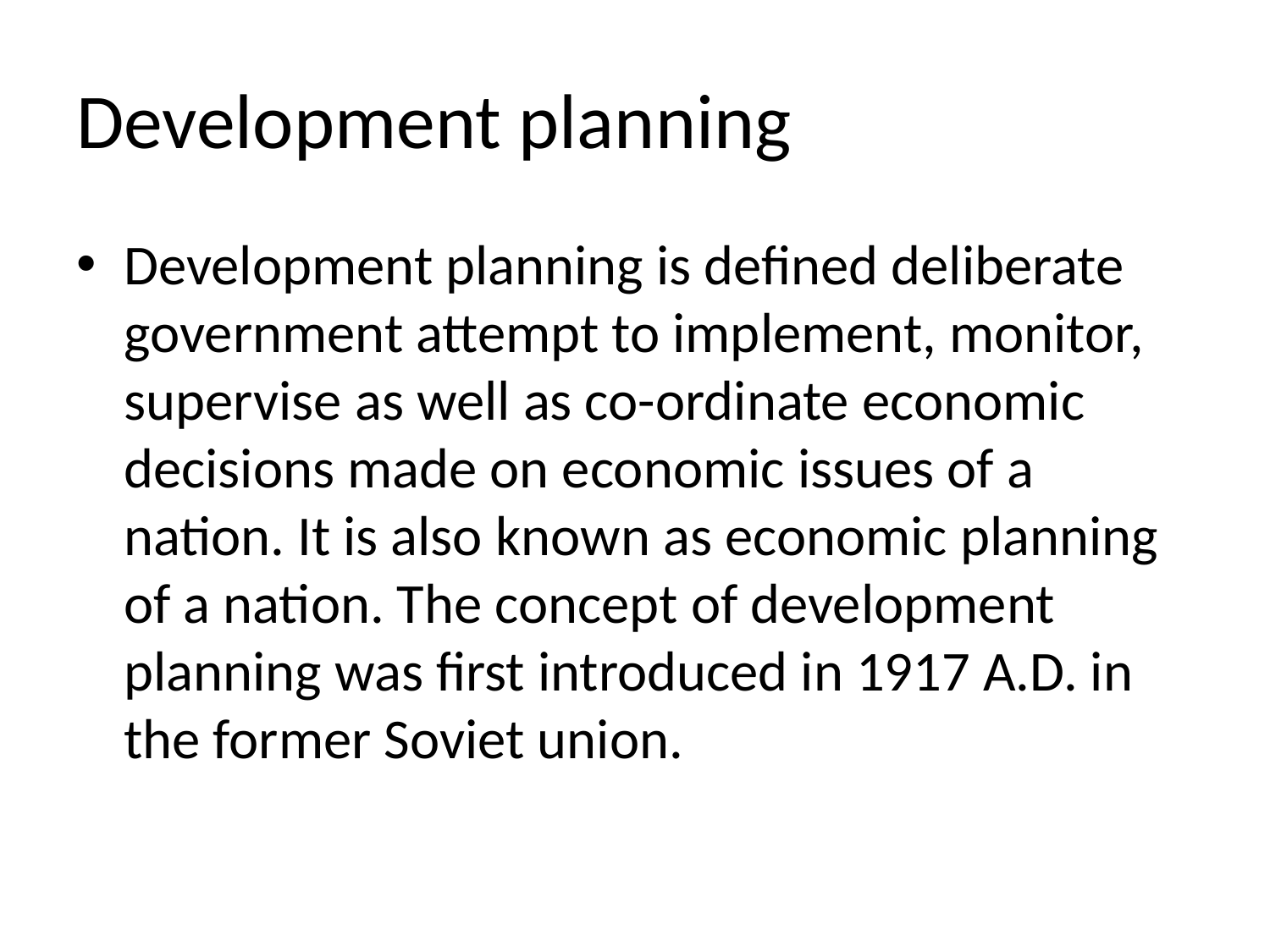

# Development planning
Development planning is defined deliberate government attempt to implement, monitor, supervise as well as co-ordinate economic decisions made on economic issues of a nation. It is also known as economic planning of a nation. The concept of development planning was first introduced in 1917 A.D. in the former Soviet union.